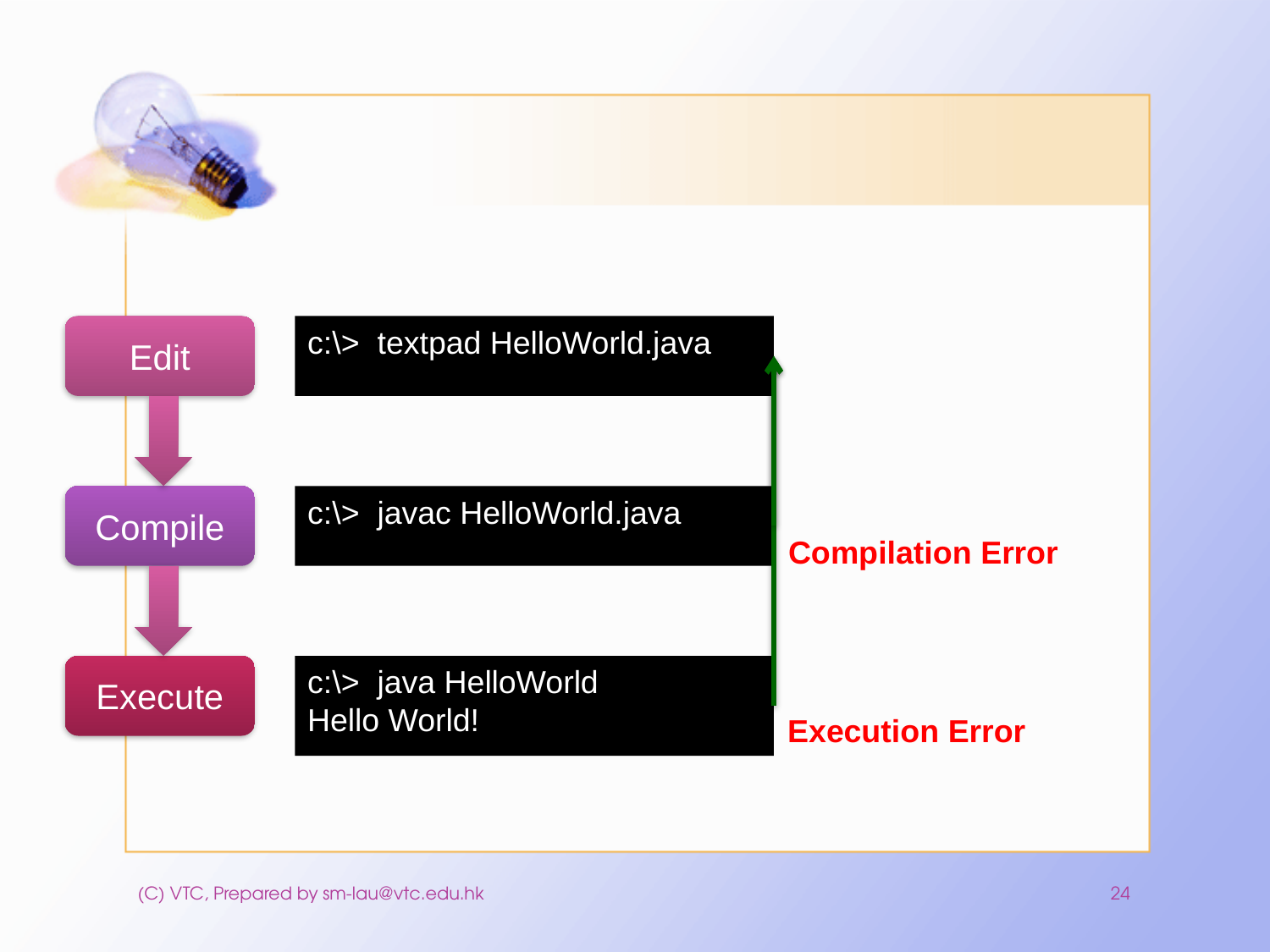

#
Edit
c:\>  textpad HelloWorld.java

Compile
c:\>  javac HelloWorld.java
Compilation Error

Execute
c:\>  java HelloWorld
Hello World!
Execution Error
(C) VTC, Prepared by sm-lau@vtc.edu.hk
24